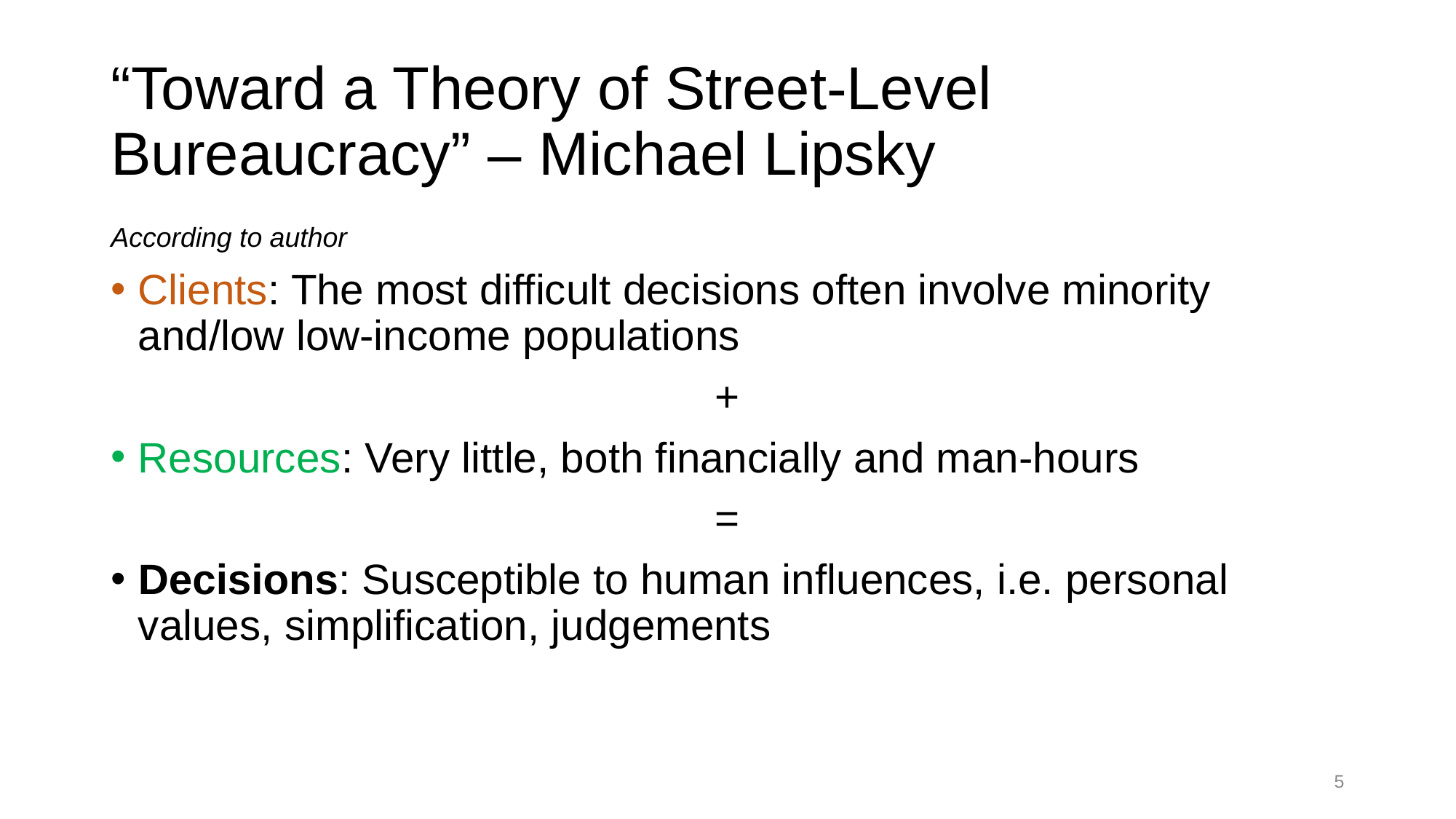

# “Toward a Theory of Street-Level Bureaucracy” – Michael Lipsky
According to author
Clients: The most difficult decisions often involve minority and/low low-income populations
+
Resources: Very little, both financially and man-hours
=
Decisions: Susceptible to human influences, i.e. personal values, simplification, judgements
5